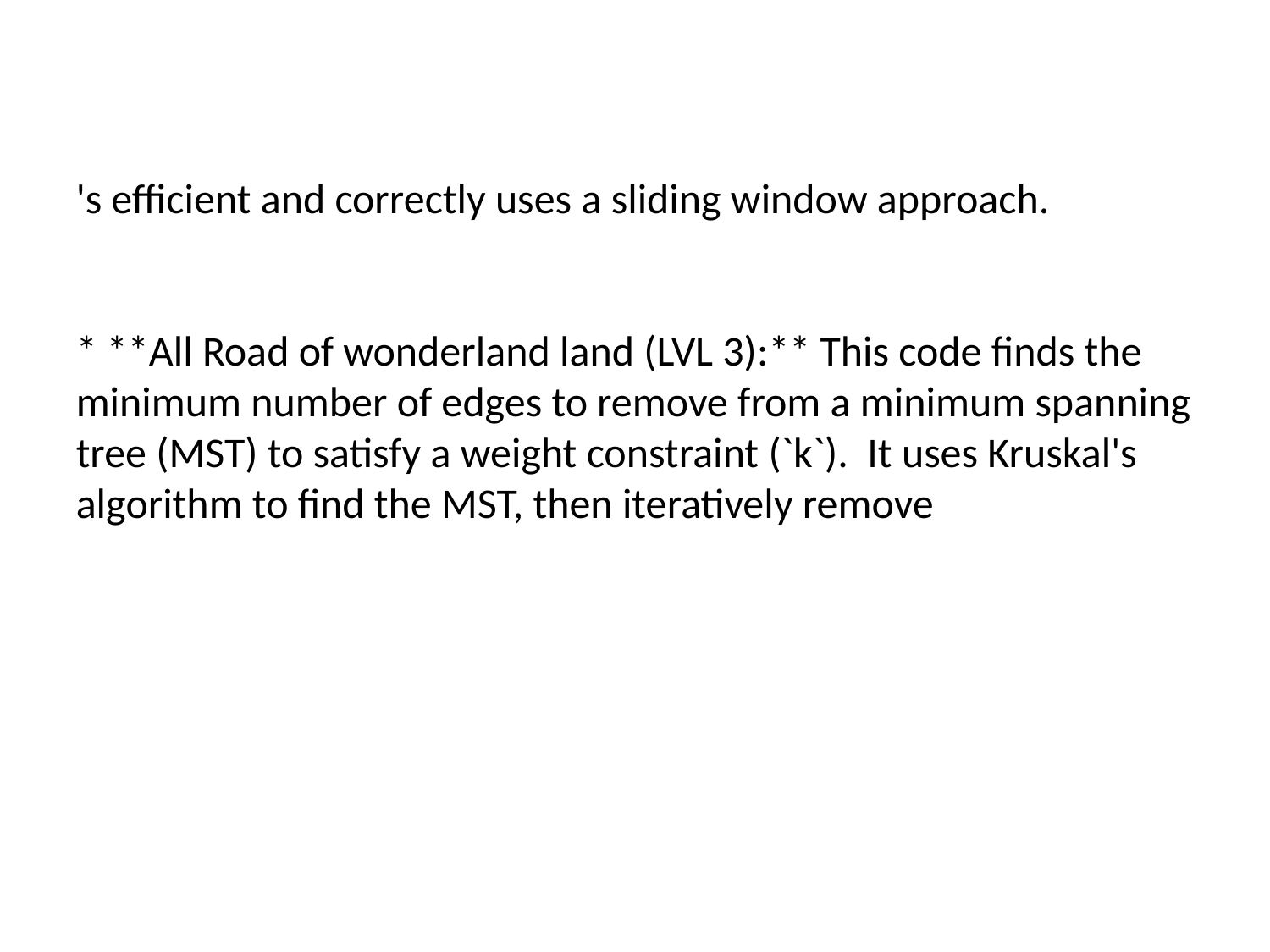

#

's efficient and correctly uses a sliding window approach.
* **All Road of wonderland land (LVL 3):** This code finds the minimum number of edges to remove from a minimum spanning tree (MST) to satisfy a weight constraint (`k`).  It uses Kruskal's algorithm to find the MST, then iteratively remove